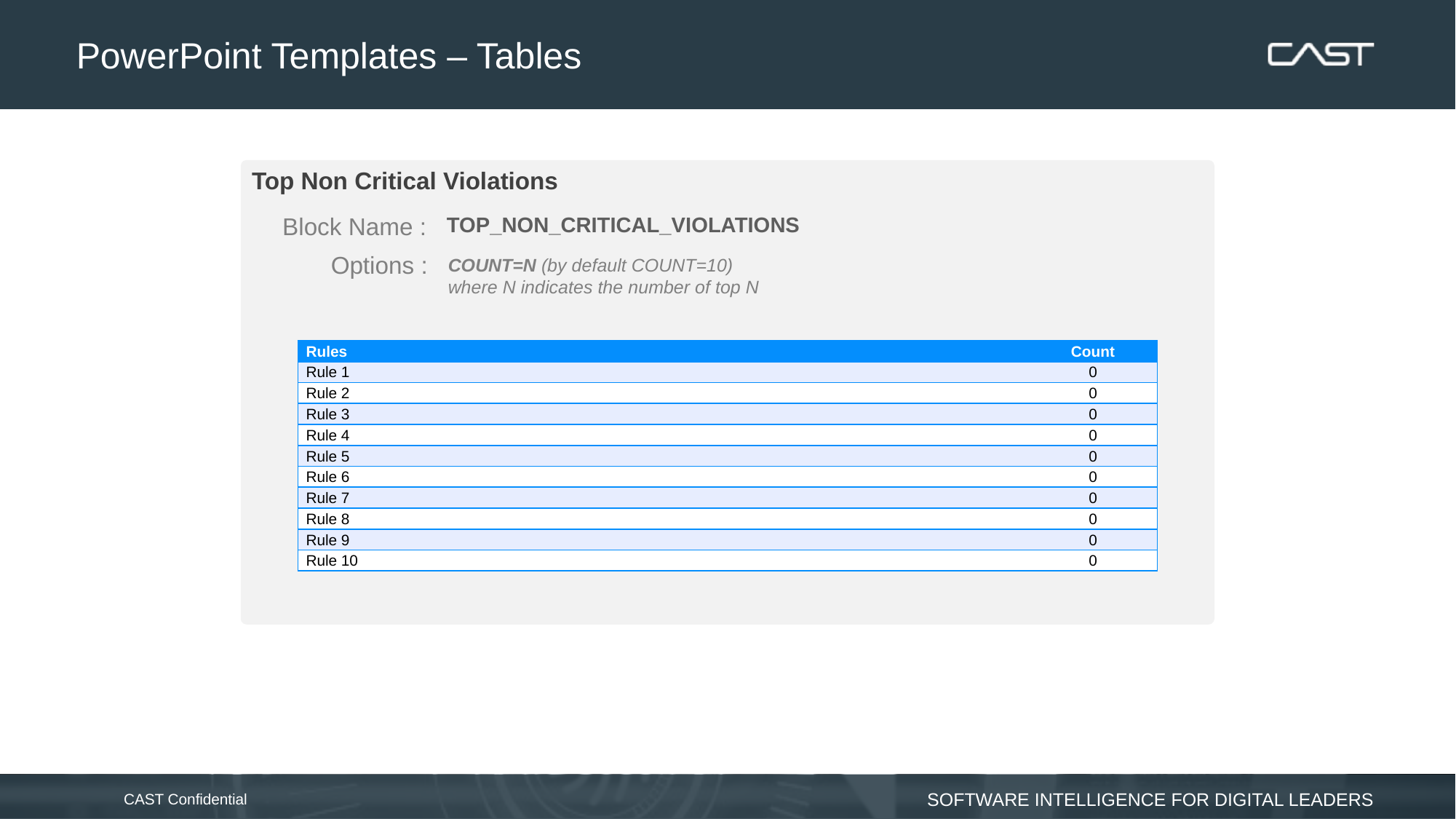

# PowerPoint Templates – Tables
Top Non Critical Violations

Block Name :
TOP_NON_CRITICAL_VIOLATIONS
Options :
COUNT=N (by default COUNT=10)
where N indicates the number of top N
| Rules | Count |
| --- | --- |
| Rule 1 | 0 |
| Rule 2 | 0 |
| Rule 3 | 0 |
| Rule 4 | 0 |
| Rule 5 | 0 |
| Rule 6 | 0 |
| Rule 7 | 0 |
| Rule 8 | 0 |
| Rule 9 | 0 |
| Rule 10 | 0 |